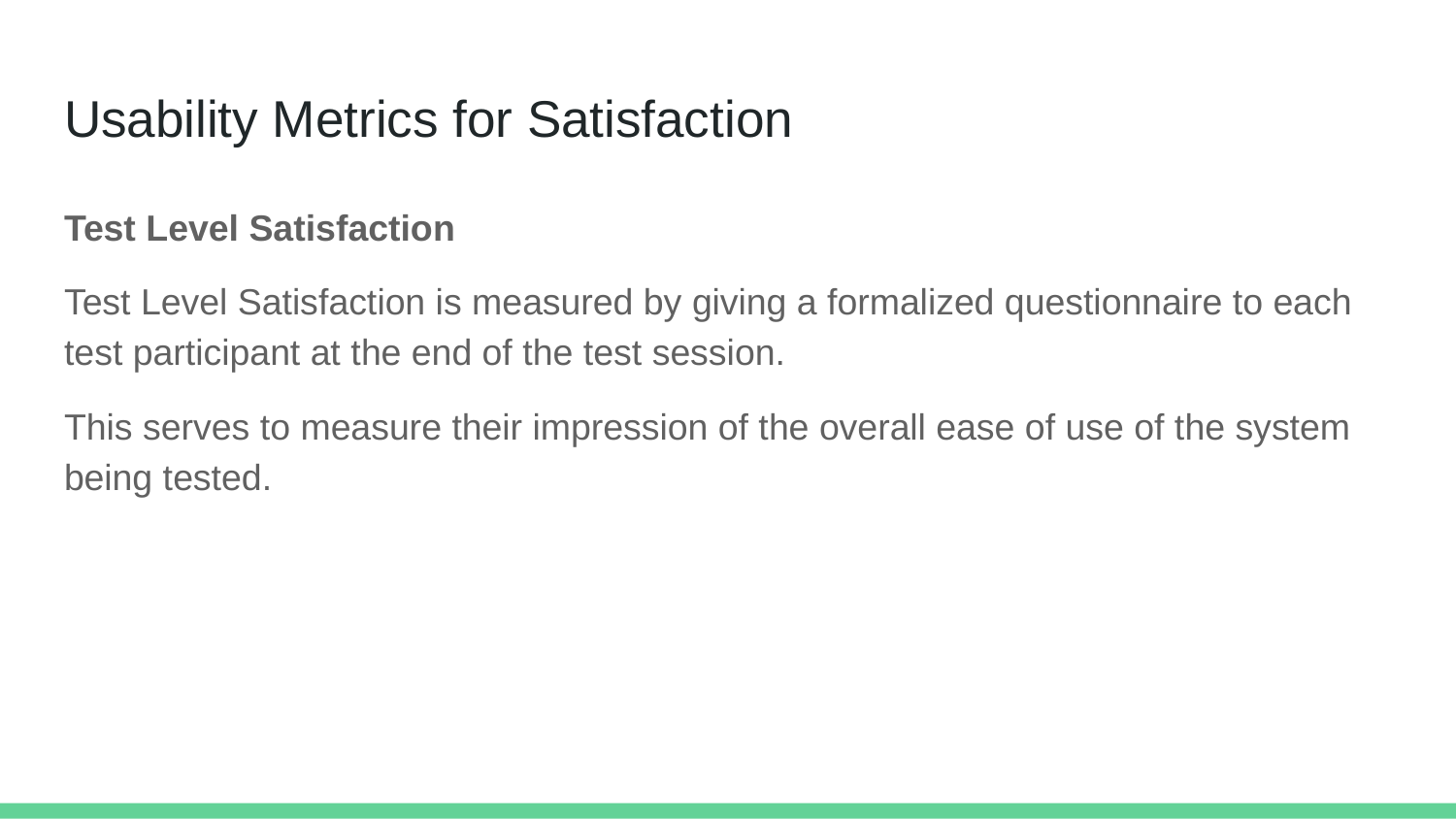

# Usability Metrics for Satisfaction
Test Level Satisfaction
Test Level Satisfaction is measured by giving a formalized questionnaire to each test participant at the end of the test session.
This serves to measure their impression of the overall ease of use of the system being tested.